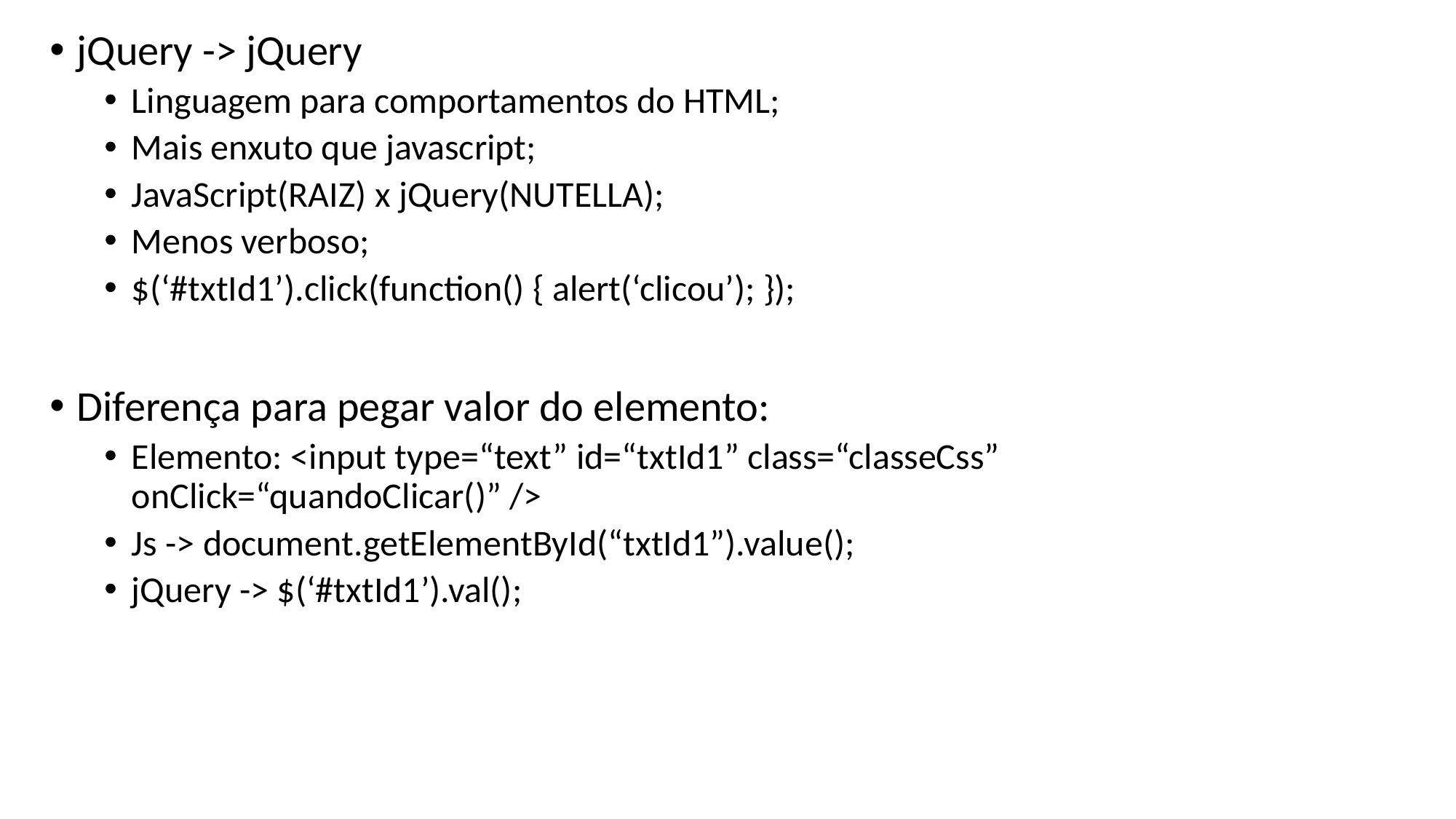

jQuery -> jQuery
Linguagem para comportamentos do HTML;
Mais enxuto que javascript;
JavaScript(RAIZ) x jQuery(NUTELLA);
Menos verboso;
$(‘#txtId1’).click(function() { alert(‘clicou’); });

Diferença para pegar valor do elemento:
Elemento: <input type=“text” id=“txtId1” class=“classeCss” onClick=“quandoClicar()” />
Js -> document.getElementById(“txtId1”).value();
jQuery -> $(‘#txtId1’).val();